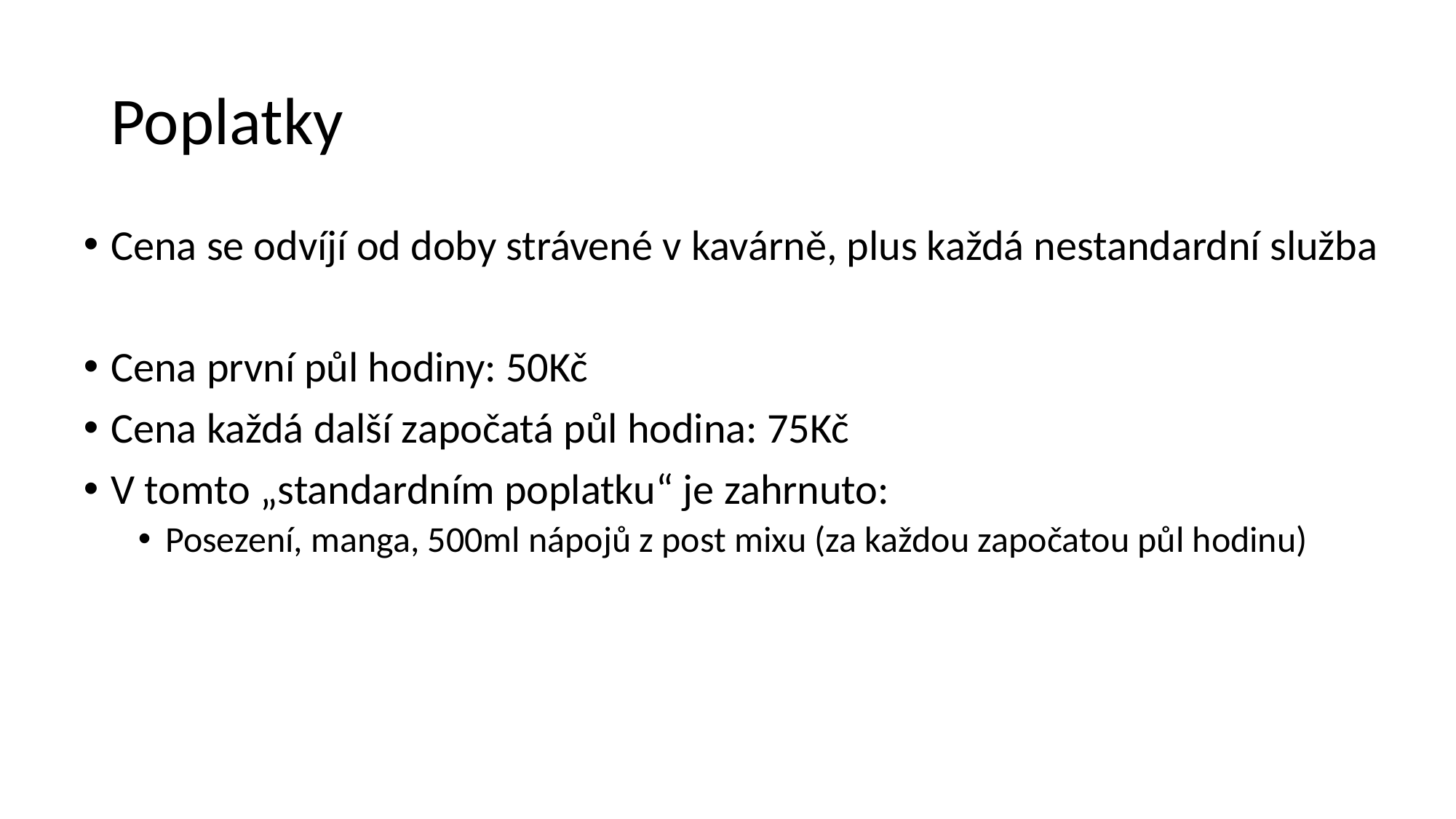

# Poplatky
Cena se odvíjí od doby strávené v kavárně, plus každá nestandardní služba

Cena první půl hodiny: 50Kč
Cena každá další započatá půl hodina: 75Kč
V tomto „standardním poplatku“ je zahrnuto:
Posezení, manga, 500ml nápojů z post mixu (za každou započatou půl hodinu)